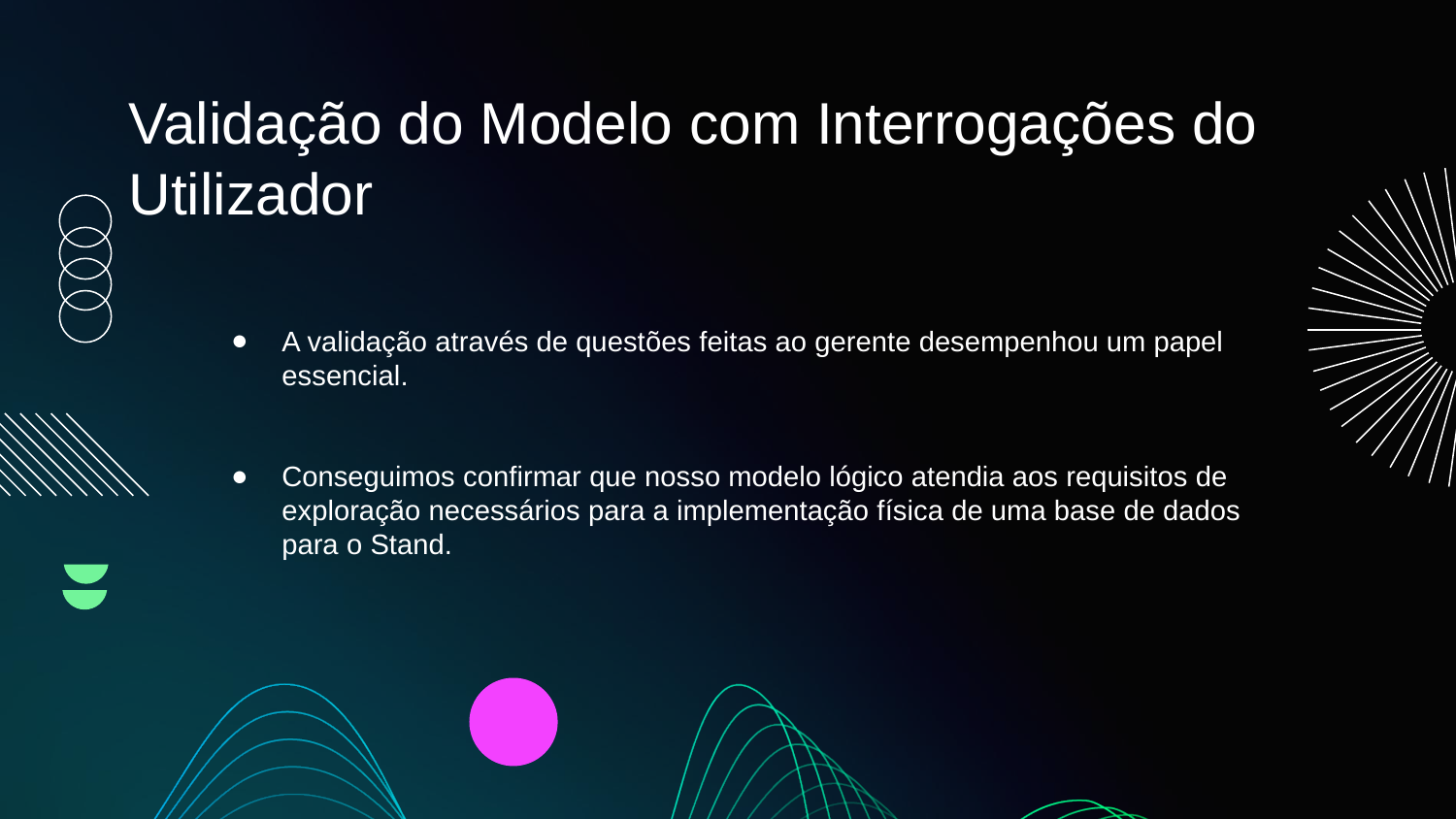

# Validação do Modelo com Interrogações do Utilizador

A validação através de questões feitas ao gerente desempenhou um papel essencial.

Conseguimos confirmar que nosso modelo lógico atendia aos requisitos de exploração necessários para a implementação física de uma base de dados para o Stand.